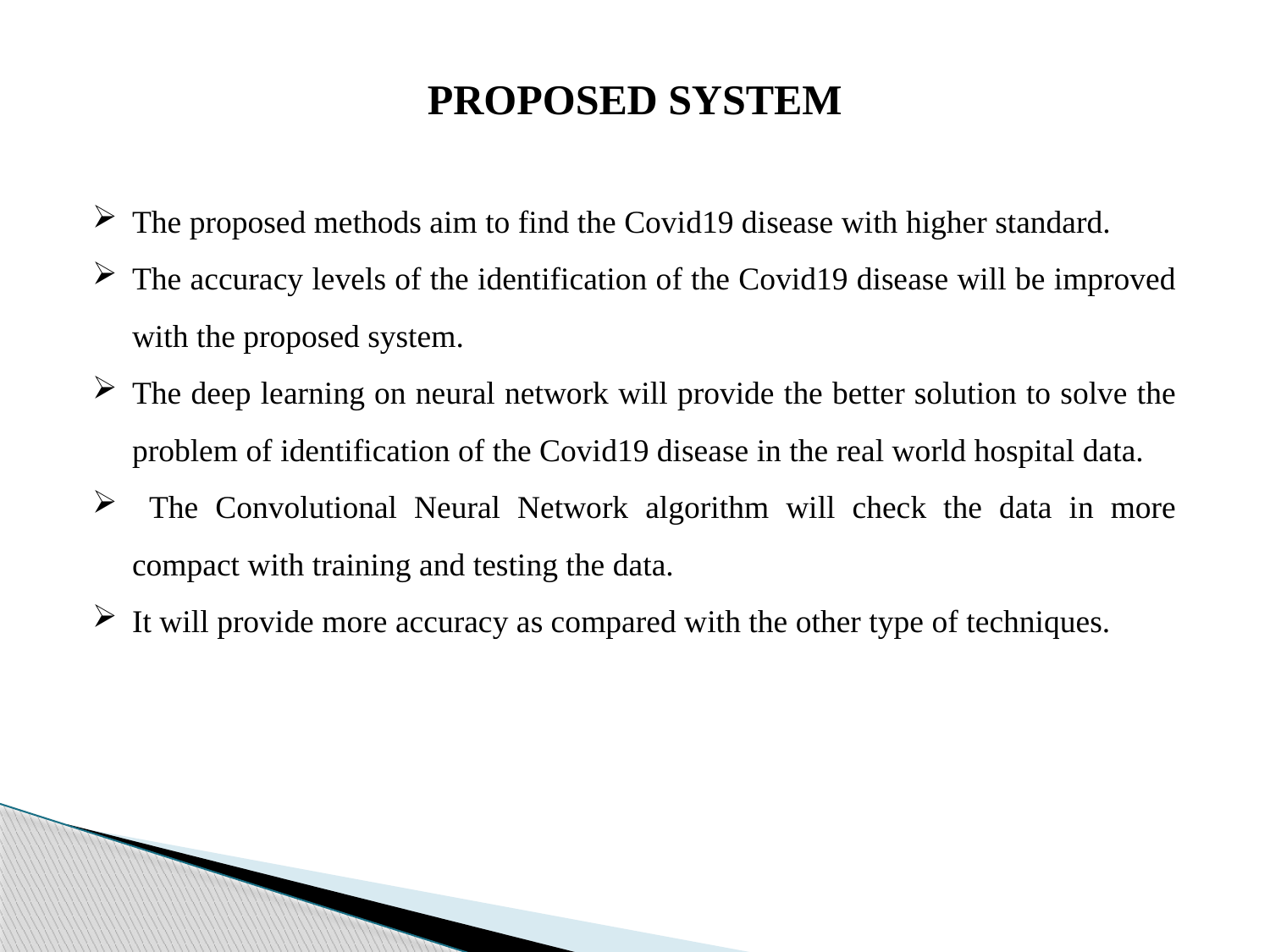

PROPOSED system
The proposed methods aim to find the Covid19 disease with higher standard.
The accuracy levels of the identification of the Covid19 disease will be improved with the proposed system.
The deep learning on neural network will provide the better solution to solve the problem of identification of the Covid19 disease in the real world hospital data.
 The Convolutional Neural Network algorithm will check the data in more compact with training and testing the data.
It will provide more accuracy as compared with the other type of techniques.